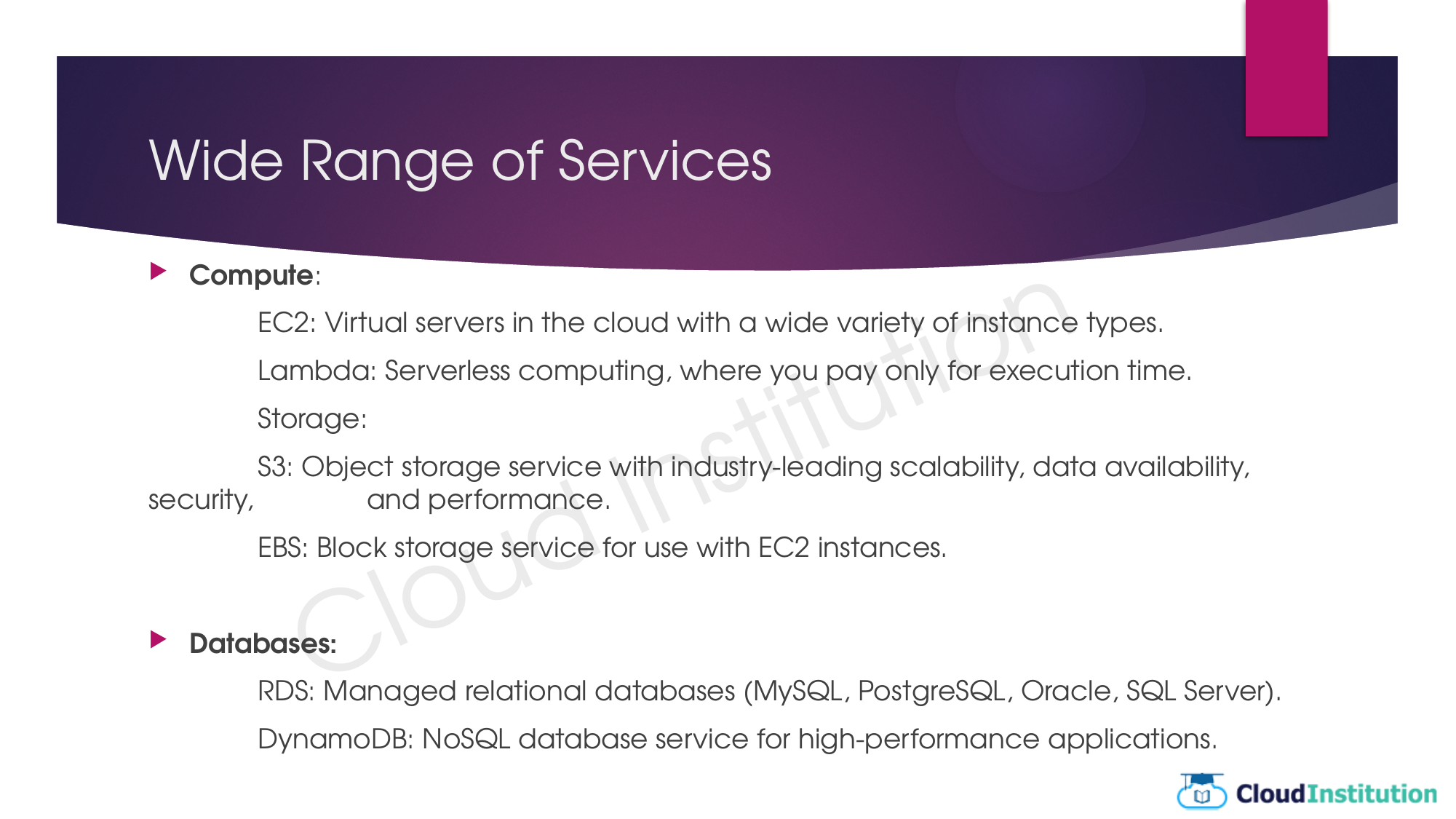

# Wide Range of Services
Compute:
	EC2: Virtual servers in the cloud with a wide variety of instance types.
	Lambda: Serverless computing, where you pay only for execution time.
	Storage:
	S3: Object storage service with industry-leading scalability, data availability, security, 	and performance.
	EBS: Block storage service for use with EC2 instances.

Databases:
	RDS: Managed relational databases (MySQL, PostgreSQL, Oracle, SQL Server).
	DynamoDB: NoSQL database service for high-performance applications.